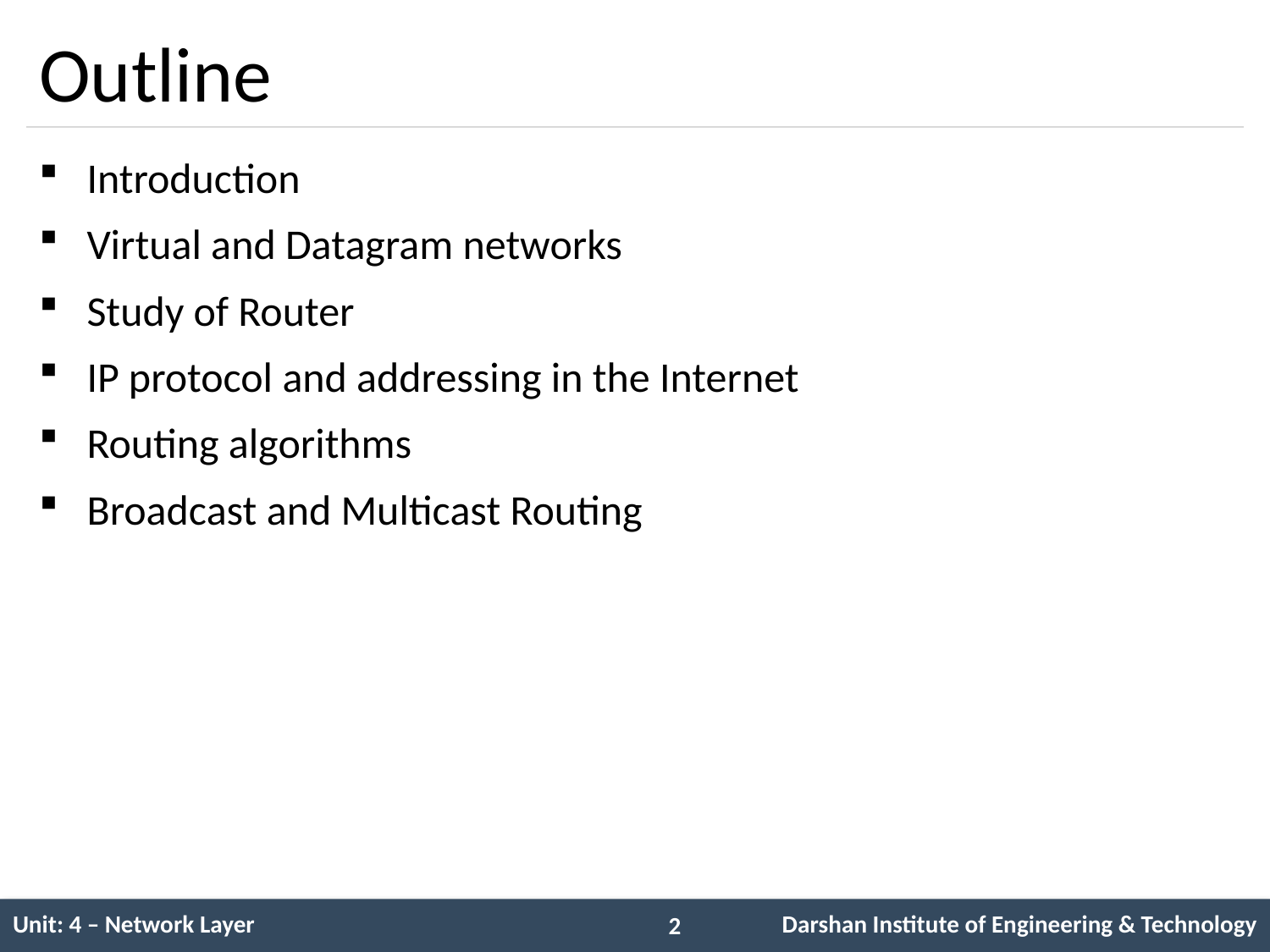

# Outline
Introduction
Virtual and Datagram networks
Study of Router
IP protocol and addressing in the Internet
Routing algorithms
Broadcast and Multicast Routing